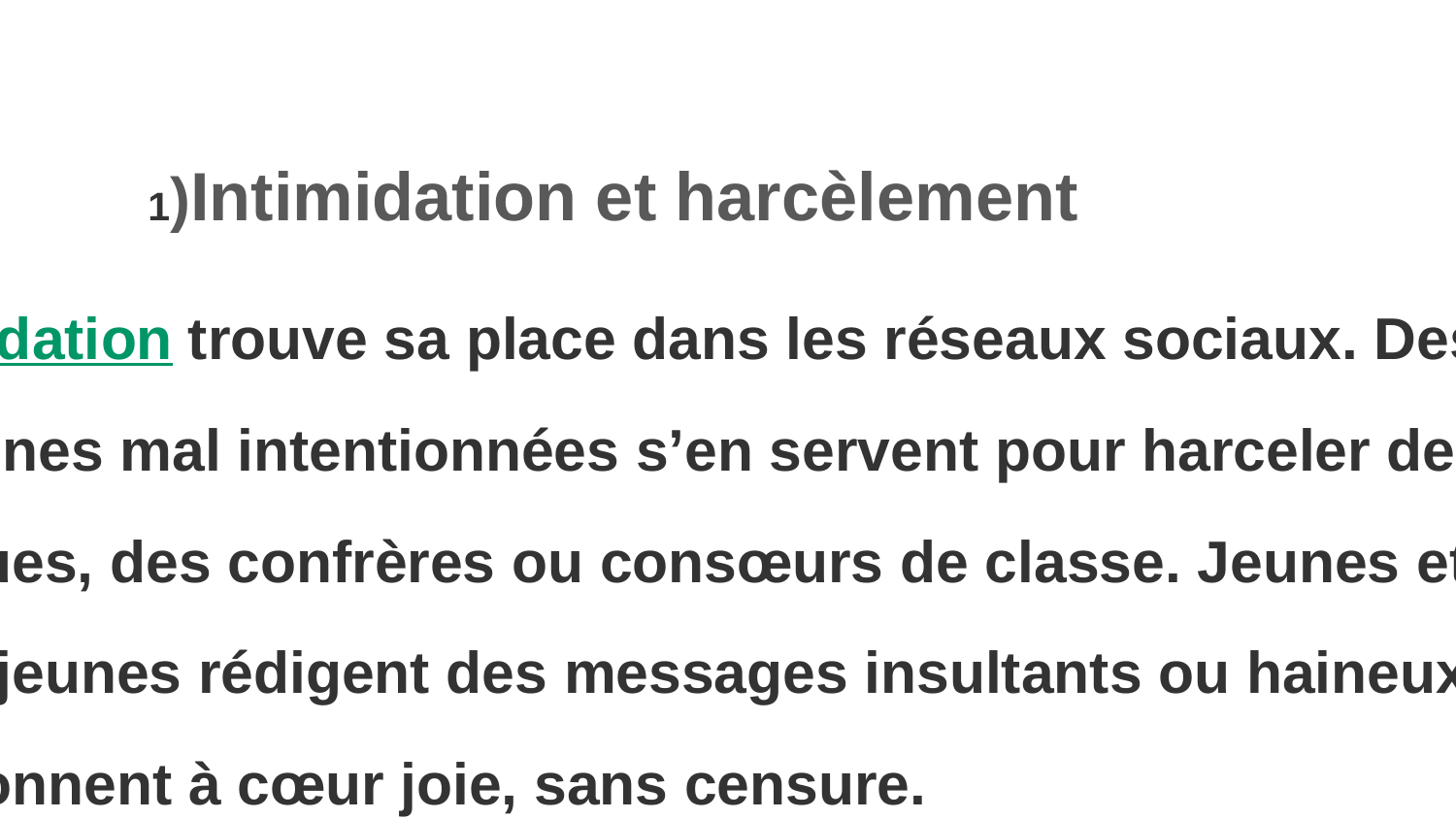

# 1)Intimidation et harcèlement
l’intimidation trouve sa place dans les réseaux sociaux. Des personnes mal intentionnées s’en servent pour harceler des collègues, des confrères ou consœurs de classe. Jeunes et moins jeunes rédigent des messages insultants ou haineux et s’en donnent à cœur joie, sans censure.